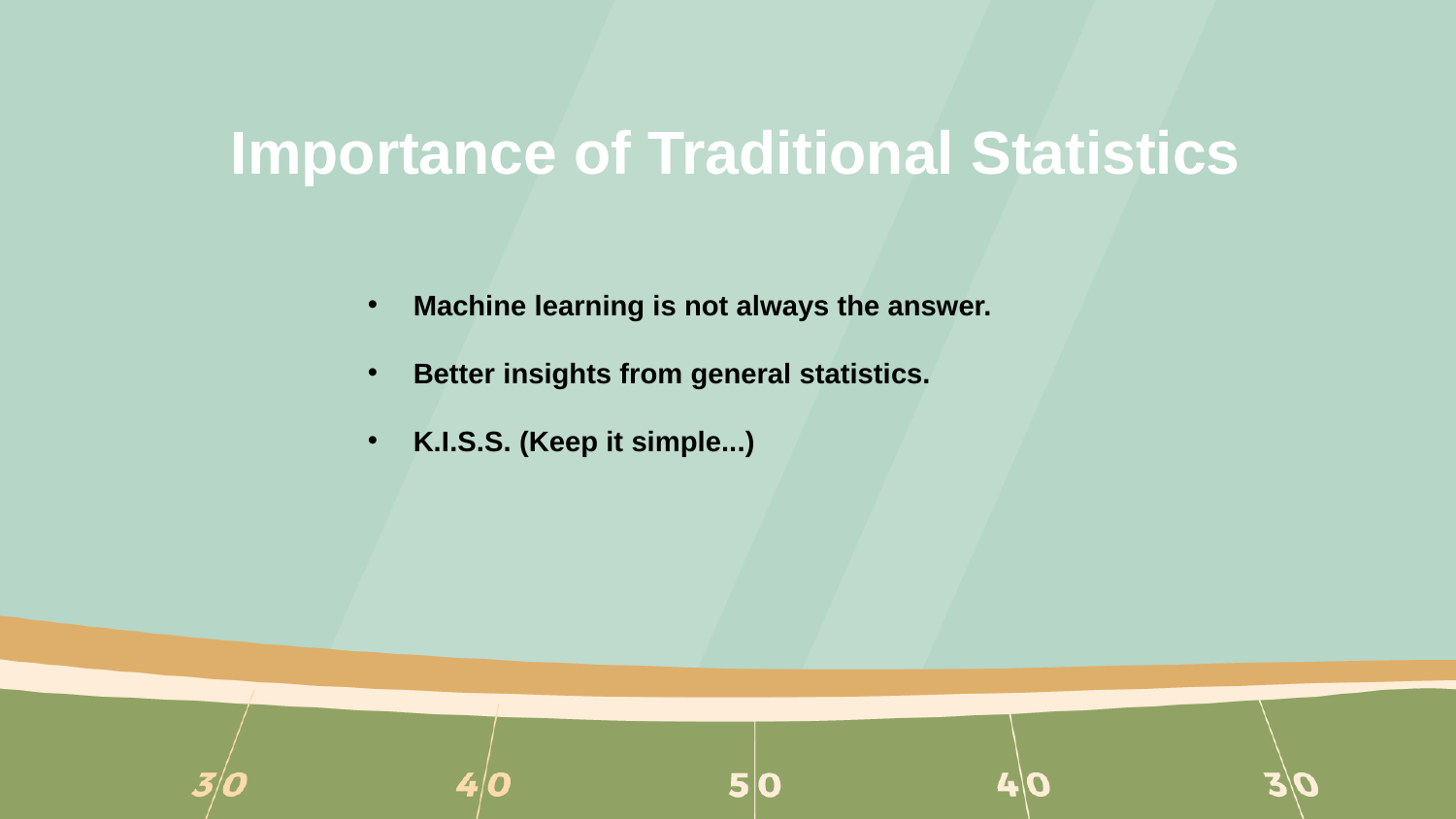

# Importance of Traditional Statistics
Machine learning is not always the answer.

Better insights from general statistics.

K.I.S.S. (Keep it simple...)